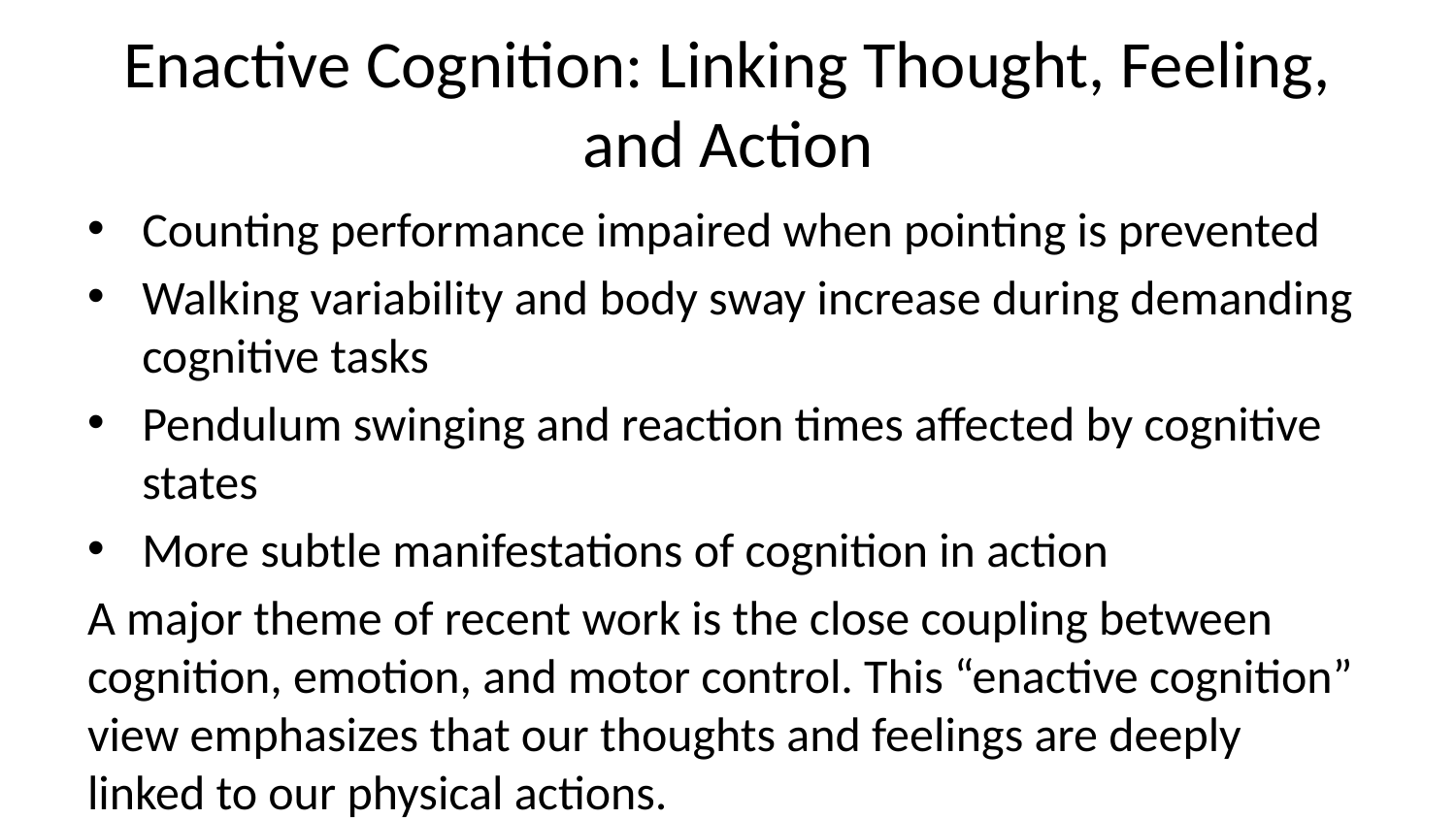

# Enactive Cognition: Linking Thought, Feeling, and Action
Counting performance impaired when pointing is prevented
Walking variability and body sway increase during demanding cognitive tasks
Pendulum swinging and reaction times affected by cognitive states
More subtle manifestations of cognition in action
A major theme of recent work is the close coupling between cognition, emotion, and motor control. This “enactive cognition” view emphasizes that our thoughts and feelings are deeply linked to our physical actions.
Examples include: - Counting performance is impaired when pointing is prevented - Walking variability and body sway increase during demanding cognitive tasks - Pendulum swinging and reaction times are affected by cognitive states
In addition to these overt manifestations, more subtle changes in motor states also accompany cognition, such as the dynamics of ongoing movement reflecting the time course of information processing.
These findings highlight the rich interplay between mental processes and motor behavior, challenging the traditional separation between thinking and doing.